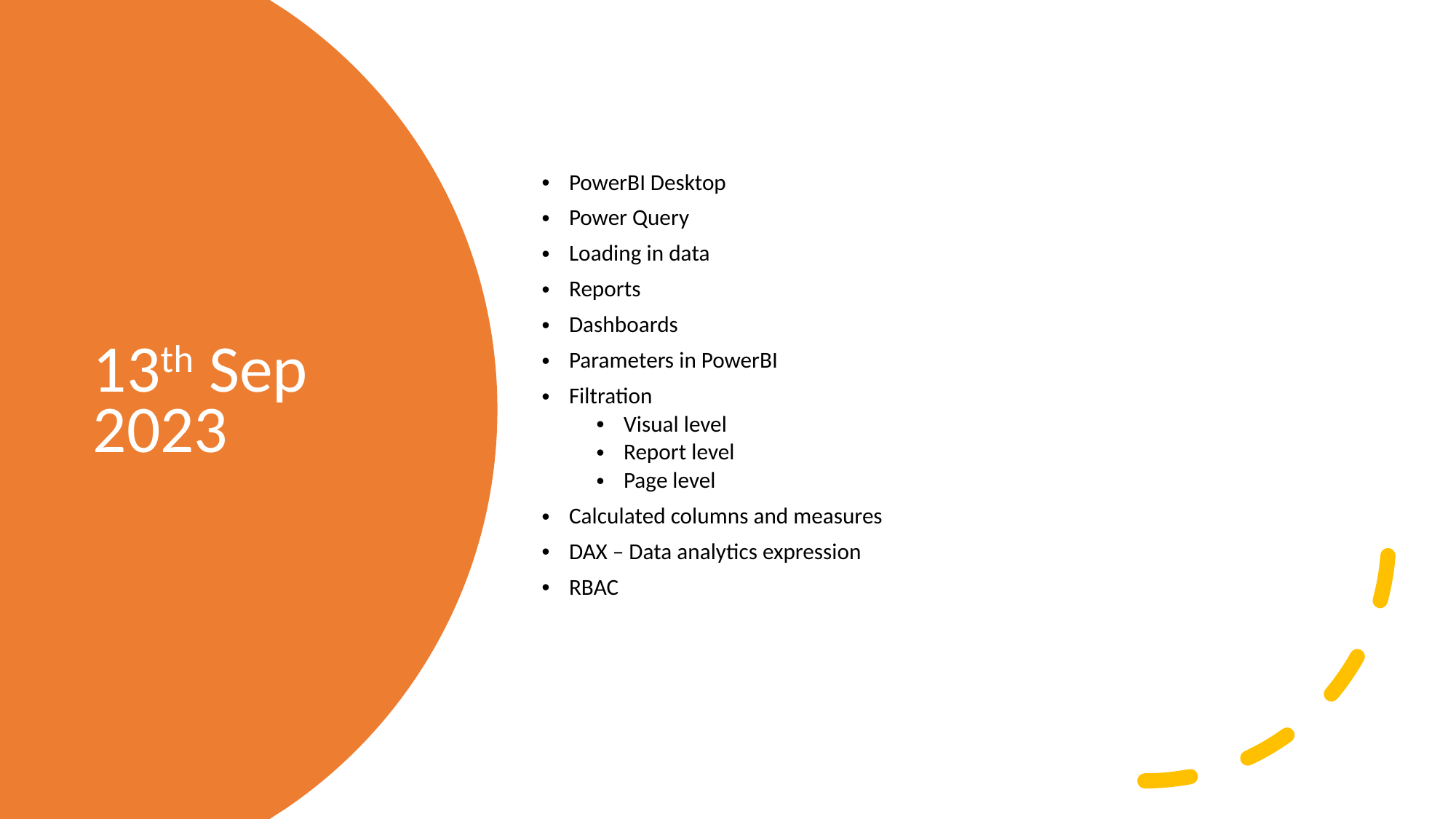

PowerBI Desktop
Power Query
Loading in data
Reports
Dashboards
Parameters in PowerBI
Filtration
Visual level
Report level
Page level
Calculated columns and measures
DAX – Data analytics expression
RBAC

# 13th Sep 2023